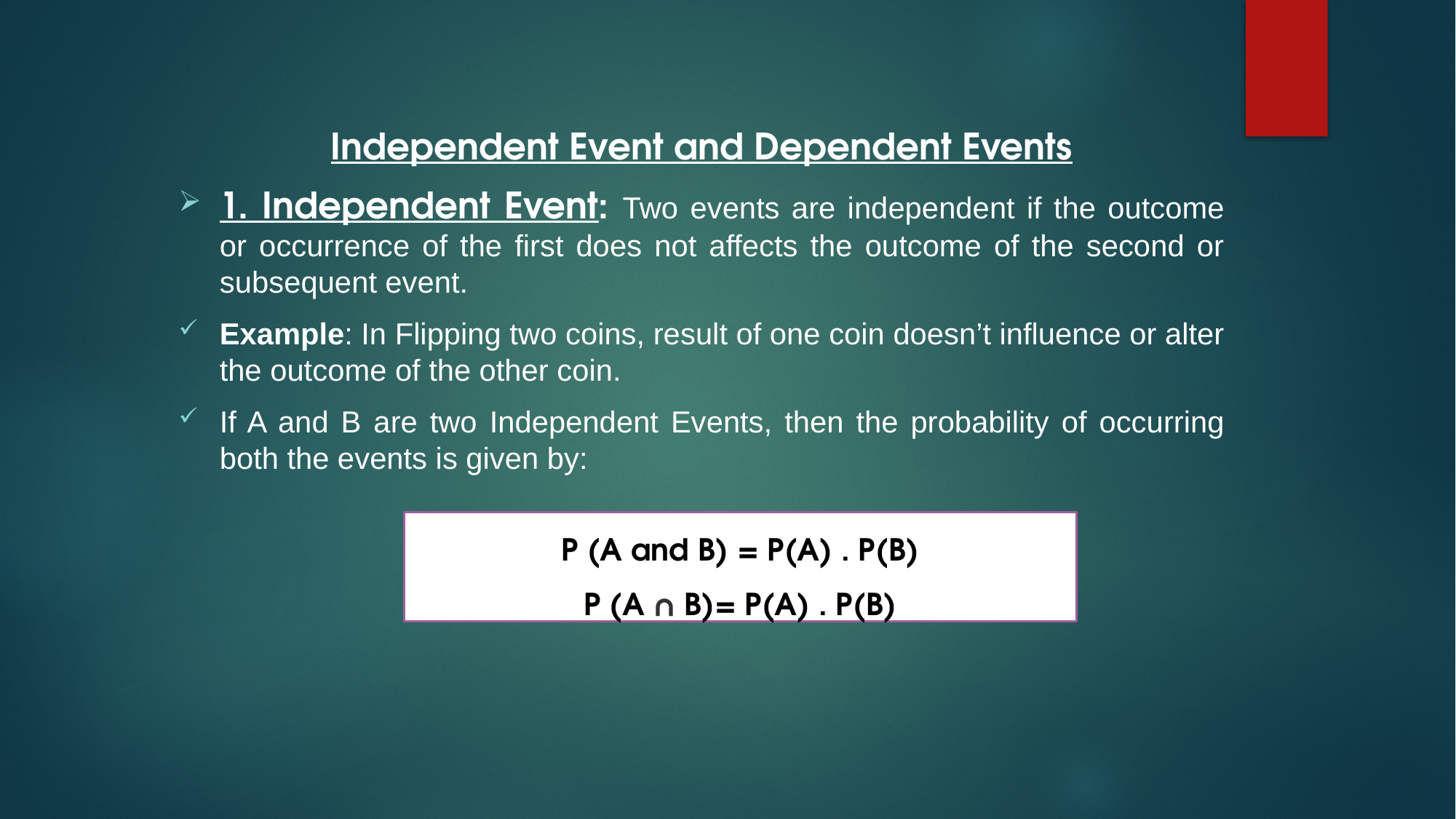

Independent Event and Dependent Events
1. Independent Event: Two events are independent if the outcome or occurrence of the first does not affects the outcome of the second or subsequent event.
Example: In Flipping two coins, result of one coin doesn’t influence or alter the outcome of the other coin.
If A and B are two Independent Events, then the probability of occurring both the events is given by:

P (A and B) = P(A) . P(B)
P (A ∩ B)= P(A) . P(B)